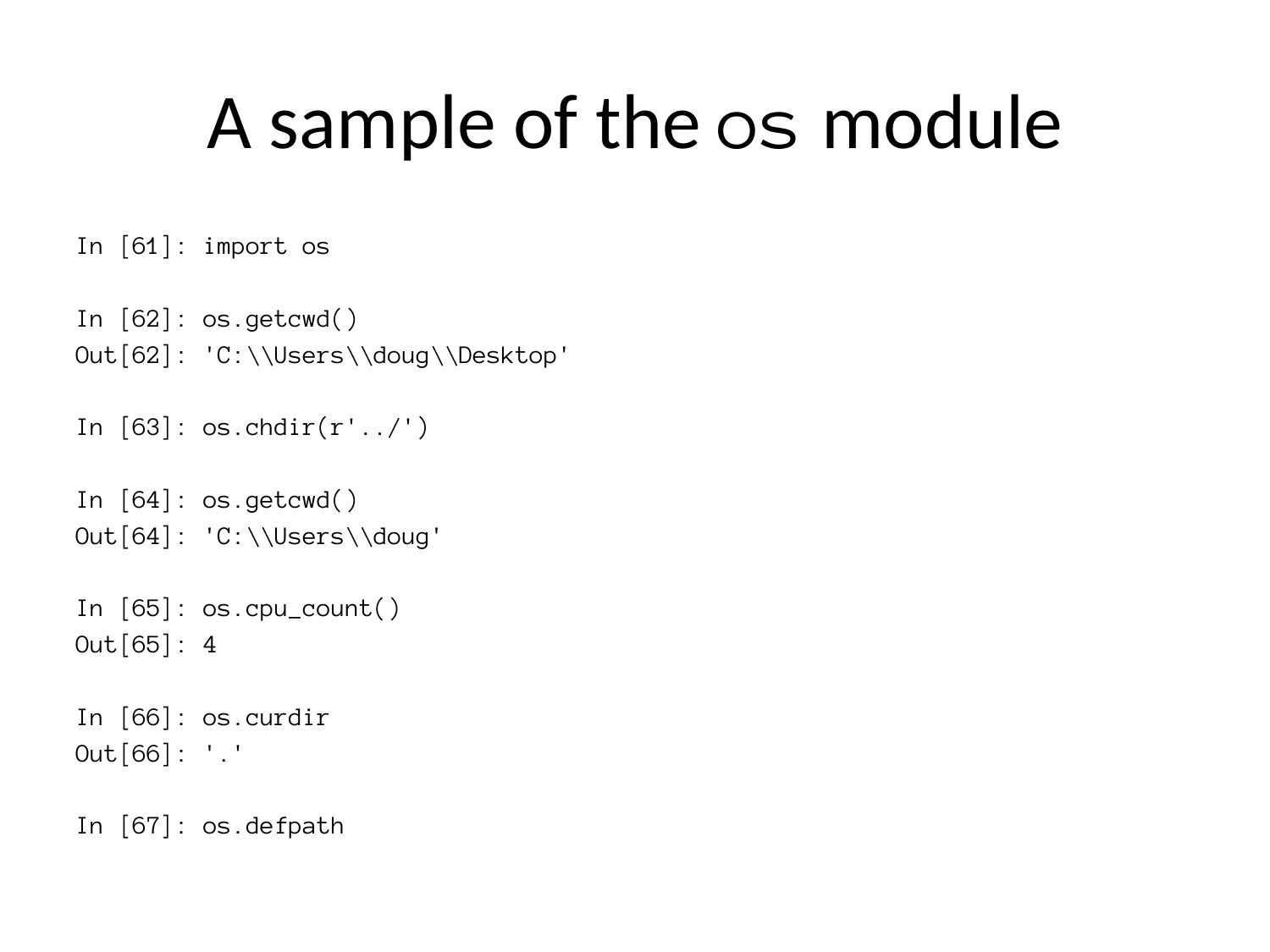

# A sample of the os module
In [61]: import os

In [62]: os.getcwd()
Out[62]: 'C:\\Users\\doug\\Desktop'

In [63]: os.chdir(r'../')

In [64]: os.getcwd()
Out[64]: 'C:\\Users\\doug'

In [65]: os.cpu_count()
Out[65]: 4

In [66]: os.curdir
Out[66]: '.'

In [67]: os.defpath